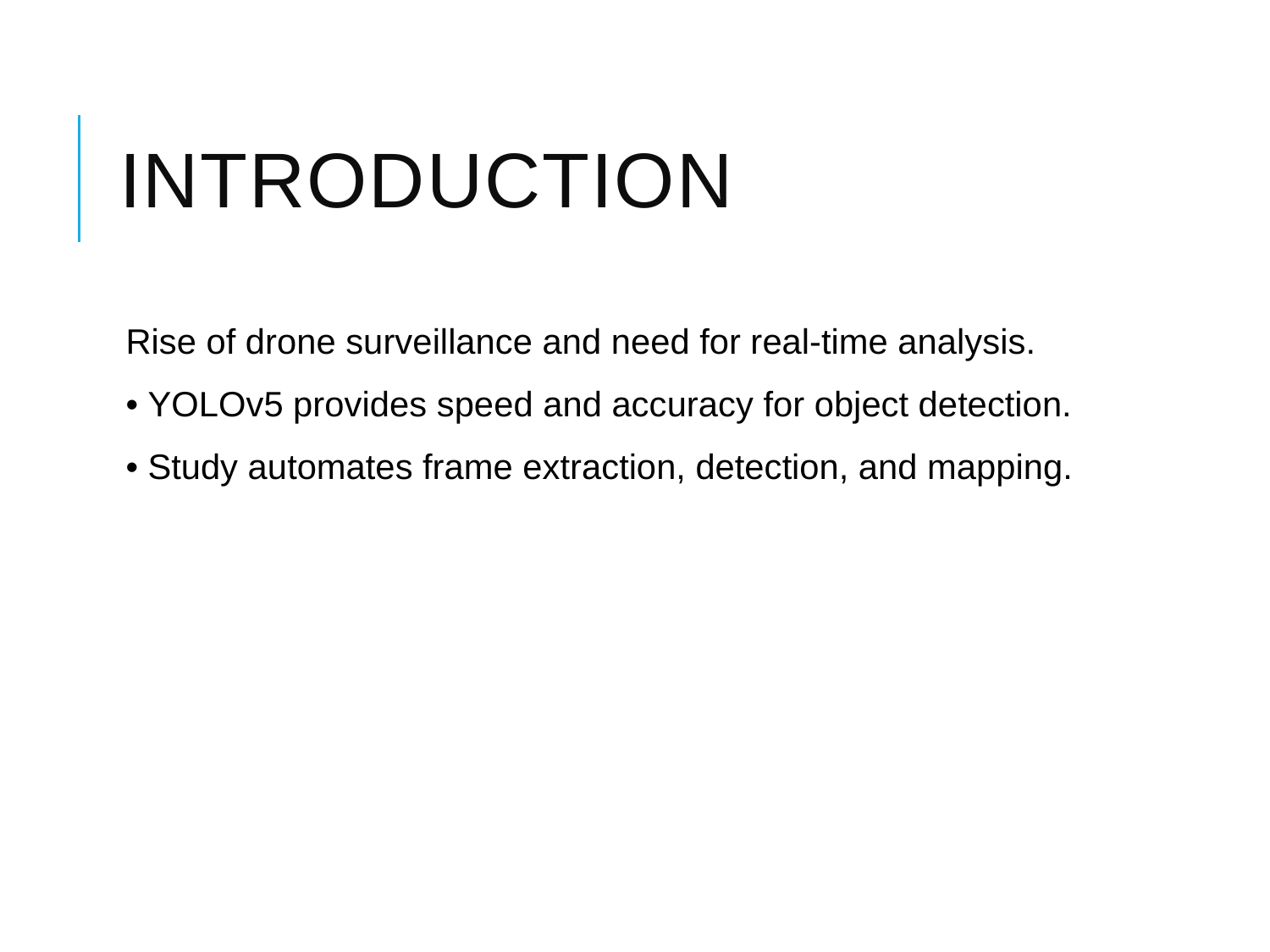

# Introduction
Rise of drone surveillance and need for real-time analysis.
• YOLOv5 provides speed and accuracy for object detection.
• Study automates frame extraction, detection, and mapping.